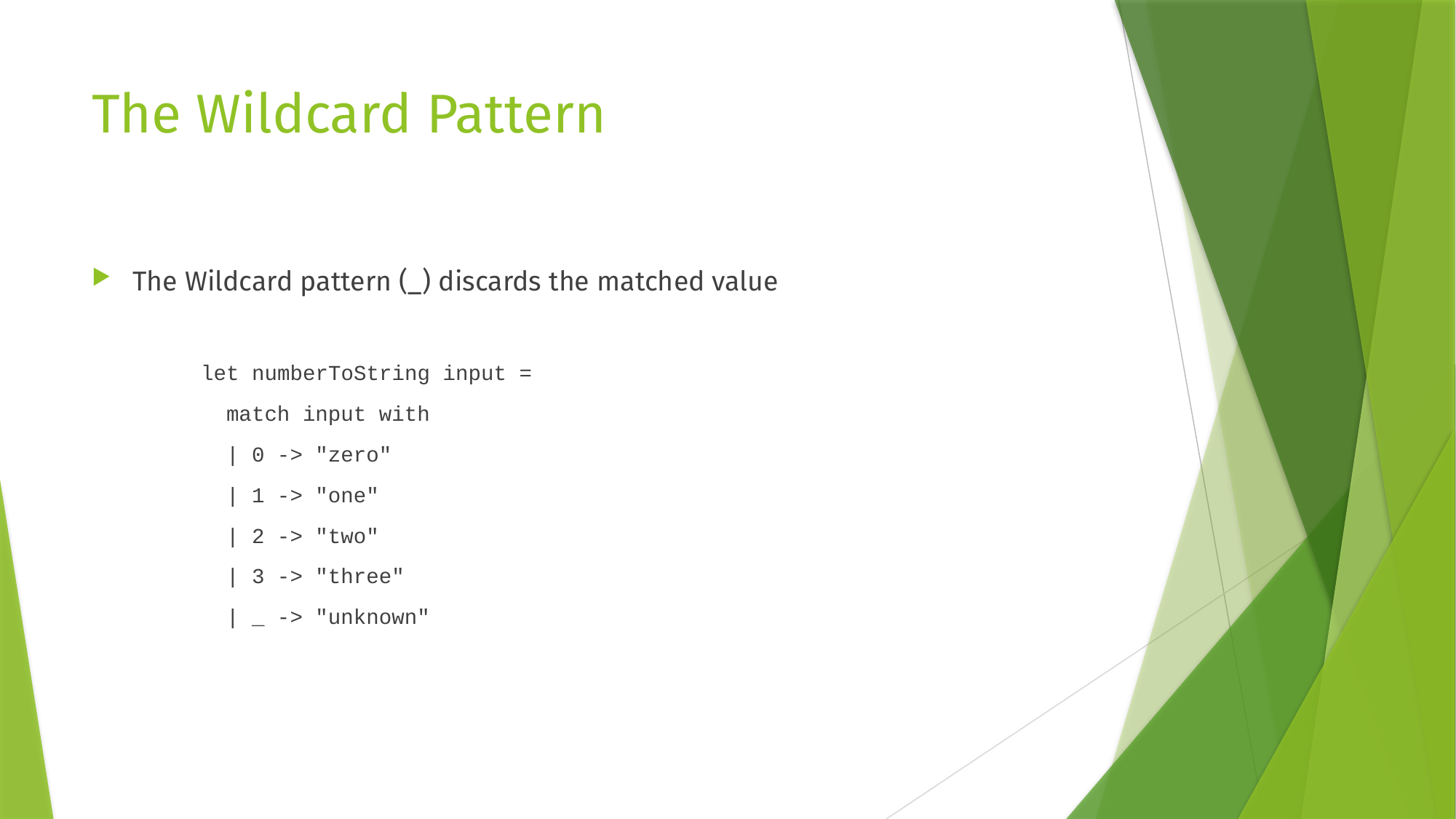

# The Wildcard Pattern
The Wildcard pattern (_) discards the matched value

let numberToString input =
  match input with
  | 0 -> "zero"
  | 1 -> "one"
  | 2 -> "two"
  | 3 -> "three"
  | _ -> "unknown"